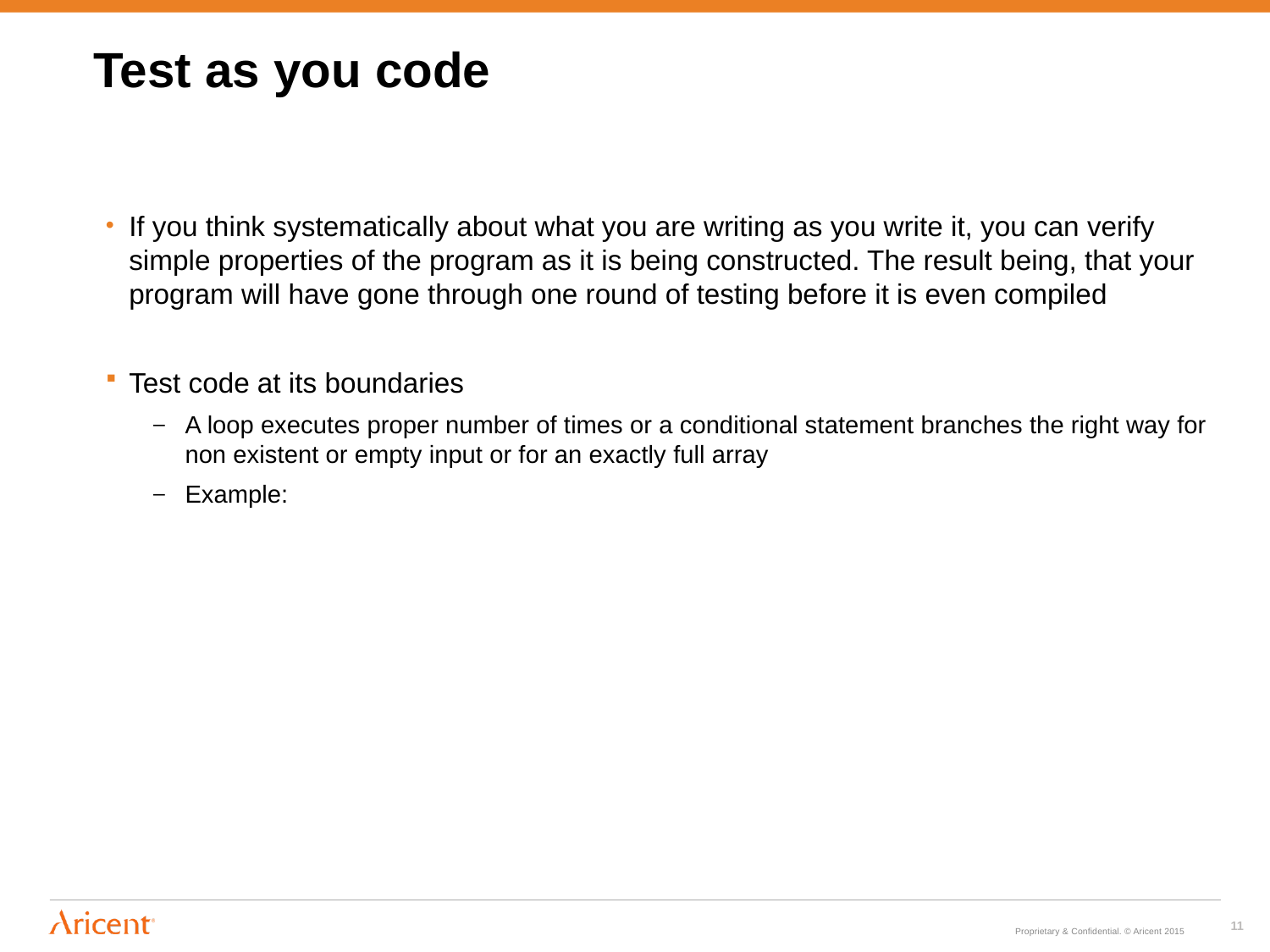

# Test as you code
If you think systematically about what you are writing as you write it, you can verify simple properties of the program as it is being constructed. The result being, that your program will have gone through one round of testing before it is even compiled

Test code at its boundaries
A loop executes proper number of times or a conditional statement branches the right way for non existent or empty input or for an exactly full array
Example:

11